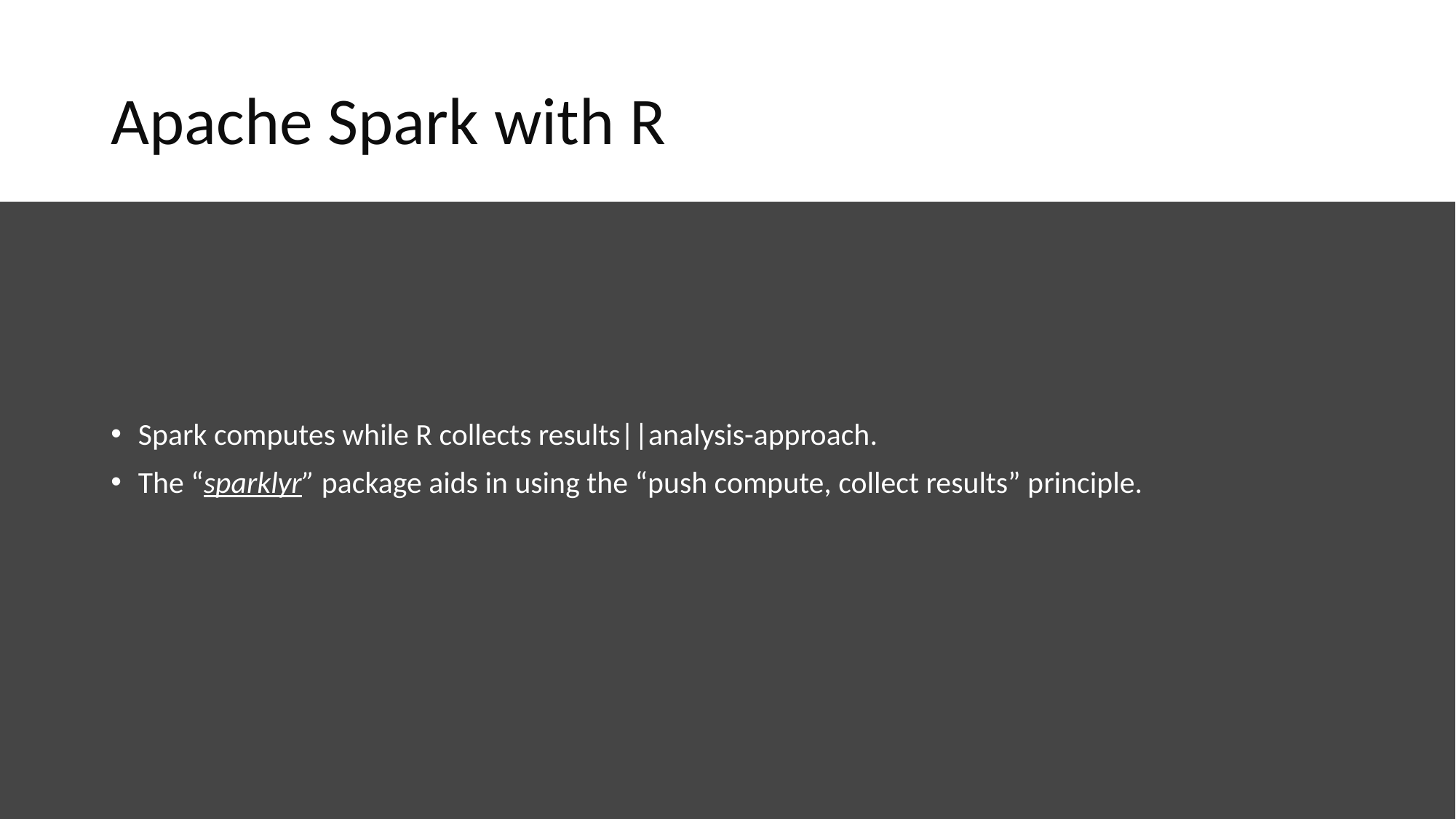

# Apache Spark with R

Spark computes while R collects results||analysis-approach.
The “sparklyr” package aids in using the “push compute, collect results” principle.